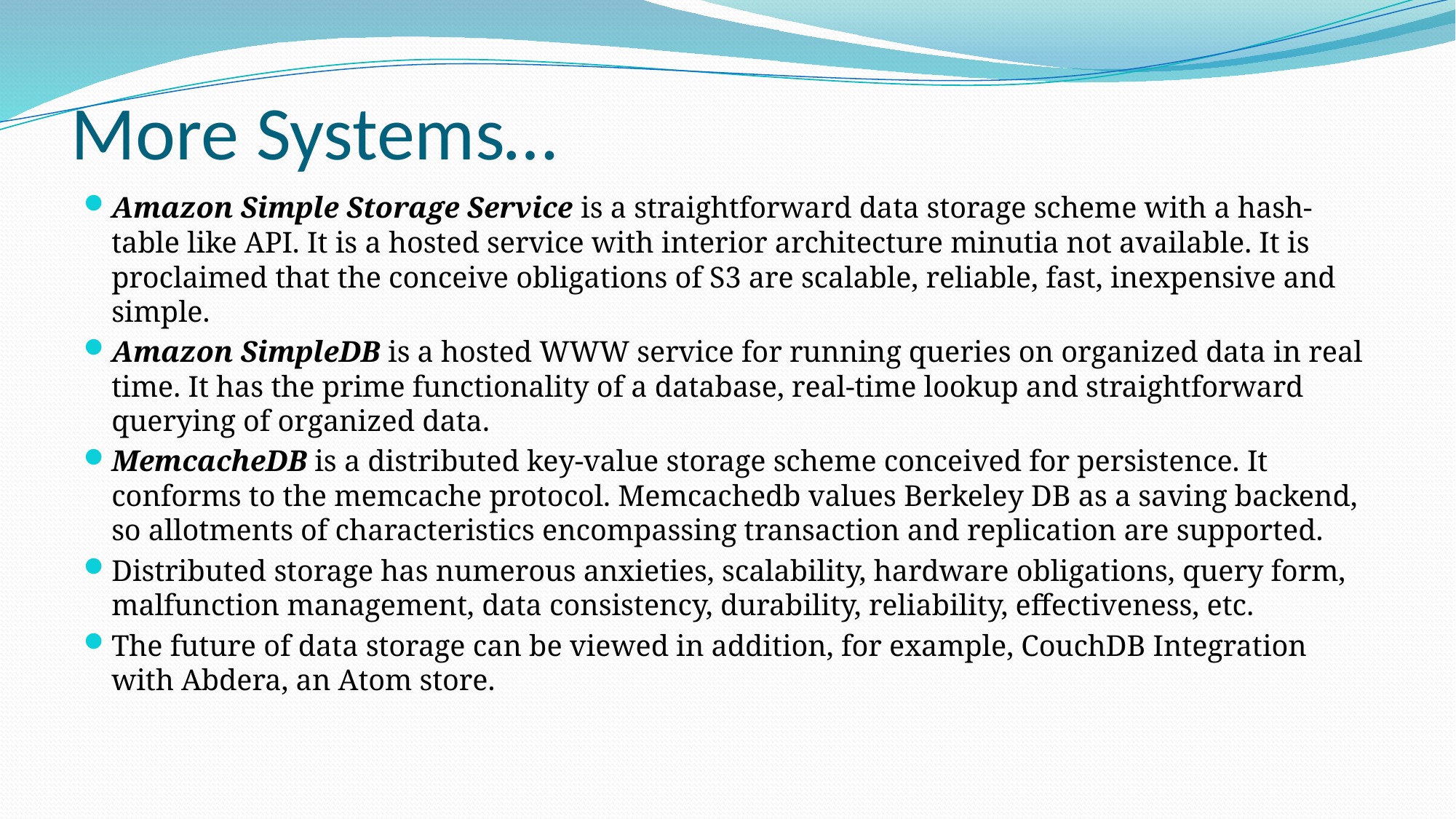

# More Systems…
Amazon Simple Storage Service is a straightforward data storage scheme with a hash- table like API. It is a hosted service with interior architecture minutia not available. It is proclaimed that the conceive obligations of S3 are scalable, reliable, fast, inexpensive and simple.
Amazon SimpleDB is a hosted WWW service for running queries on organized data in real time. It has the prime functionality of a database, real-time lookup and straightforward querying of organized data.
MemcacheDB is a distributed key-value storage scheme conceived for persistence. It conforms to the memcache protocol. Memcachedb values Berkeley DB as a saving backend, so allotments of characteristics encompassing transaction and replication are supported.
Distributed storage has numerous anxieties, scalability, hardware obligations, query form, malfunction management, data consistency, durability, reliability, effectiveness, etc.
The future of data storage can be viewed in addition, for example, CouchDB Integration with Abdera, an Atom store.